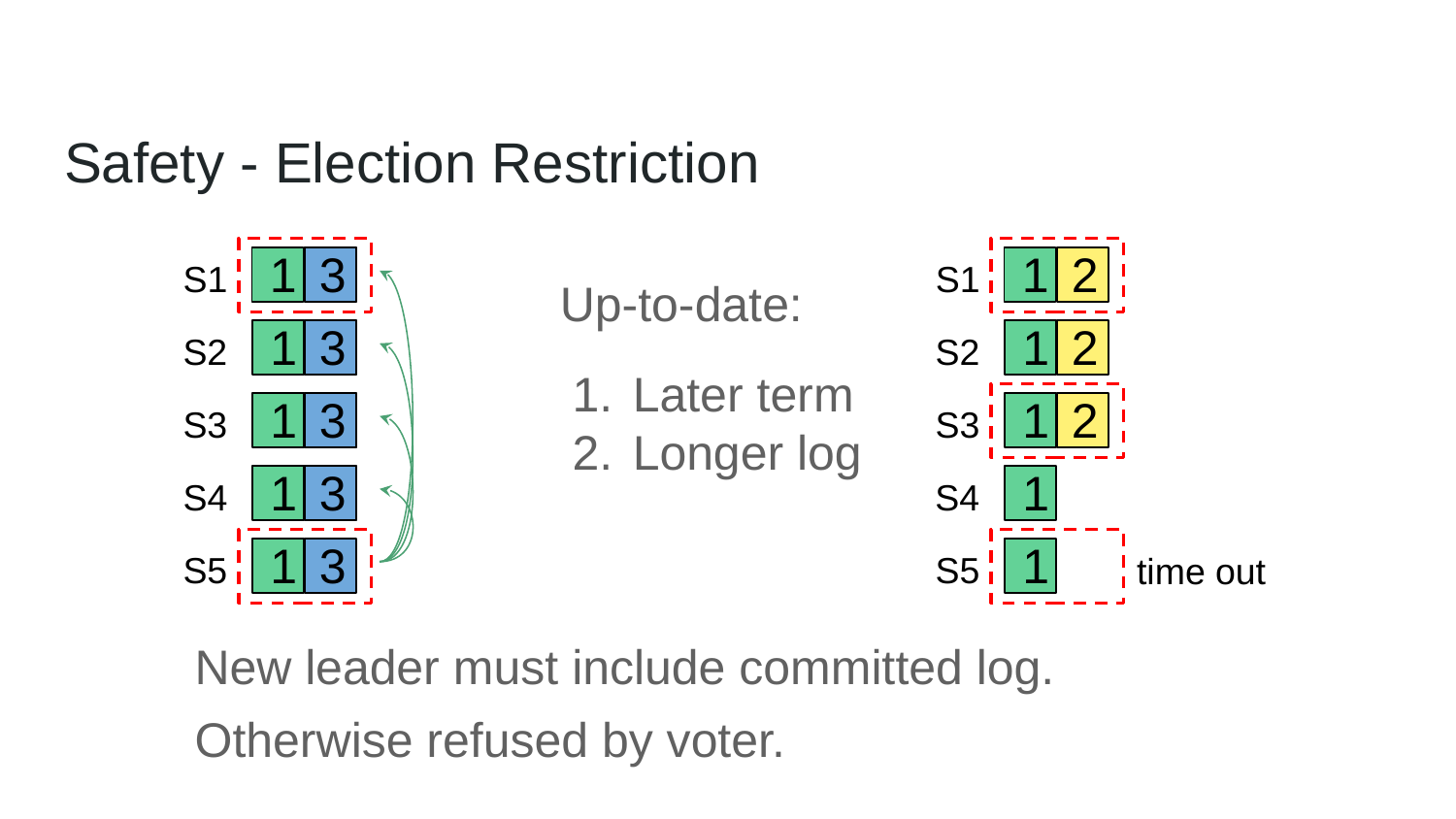

# Safety - Election Restriction
1

2

3

1

S1
1

S2
1

S3
1

S4
1

S5
2

2

2

S1
Up-to-date:
Later term
Longer log

1

2

3

S2
1

2

3

S3
1

2

3

S4
1

3

S5
 time out
New leader must include committed log.
Otherwise refused by voter.